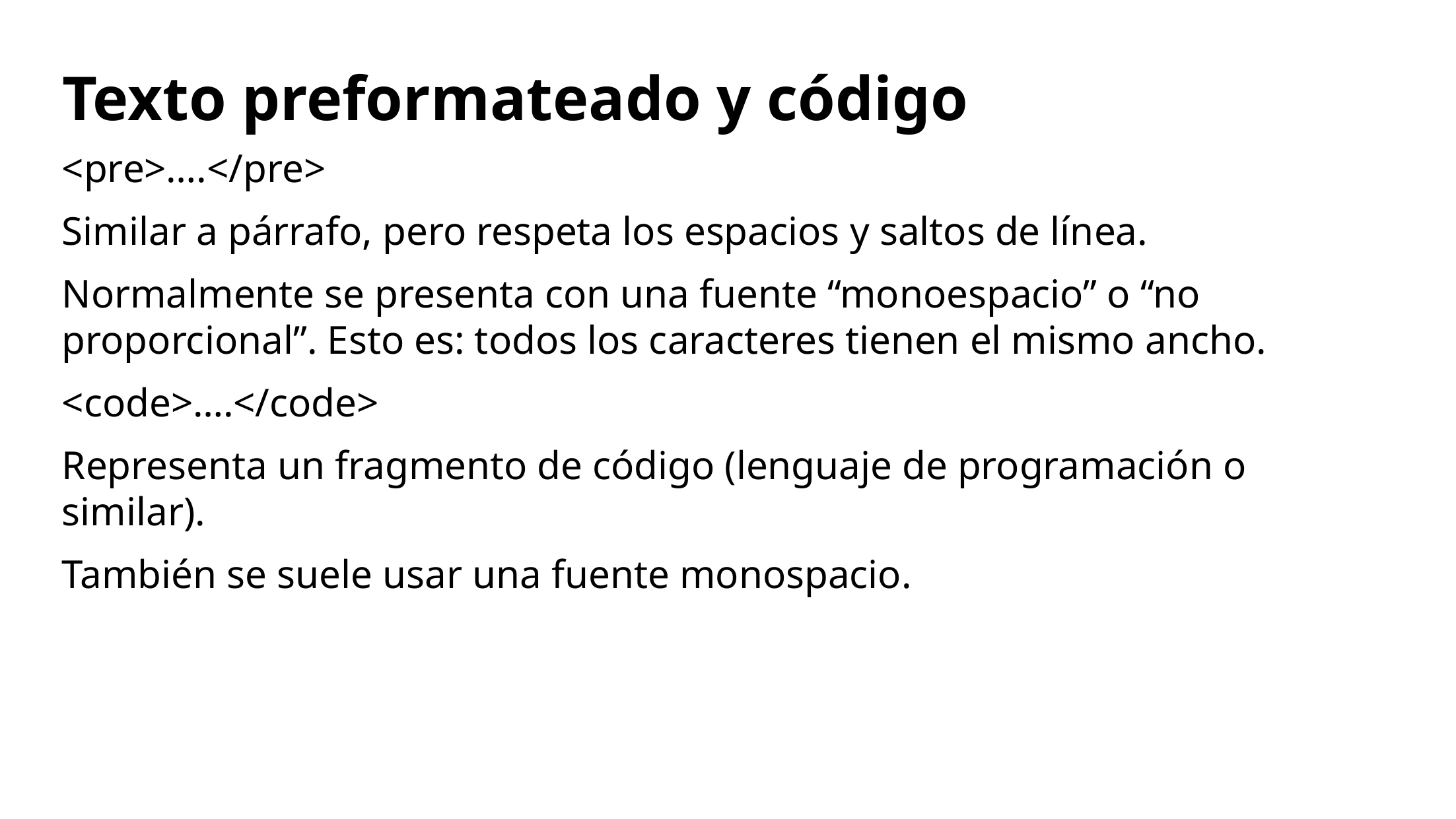

Texto preformateado y código
<pre>….</pre>
Similar a párrafo, pero respeta los espacios y saltos de línea.
Normalmente se presenta con una fuente “monoespacio” o “no proporcional”. Esto es: todos los caracteres tienen el mismo ancho.
<code>….</code>
Representa un fragmento de código (lenguaje de programación o similar).
También se suele usar una fuente monospacio.